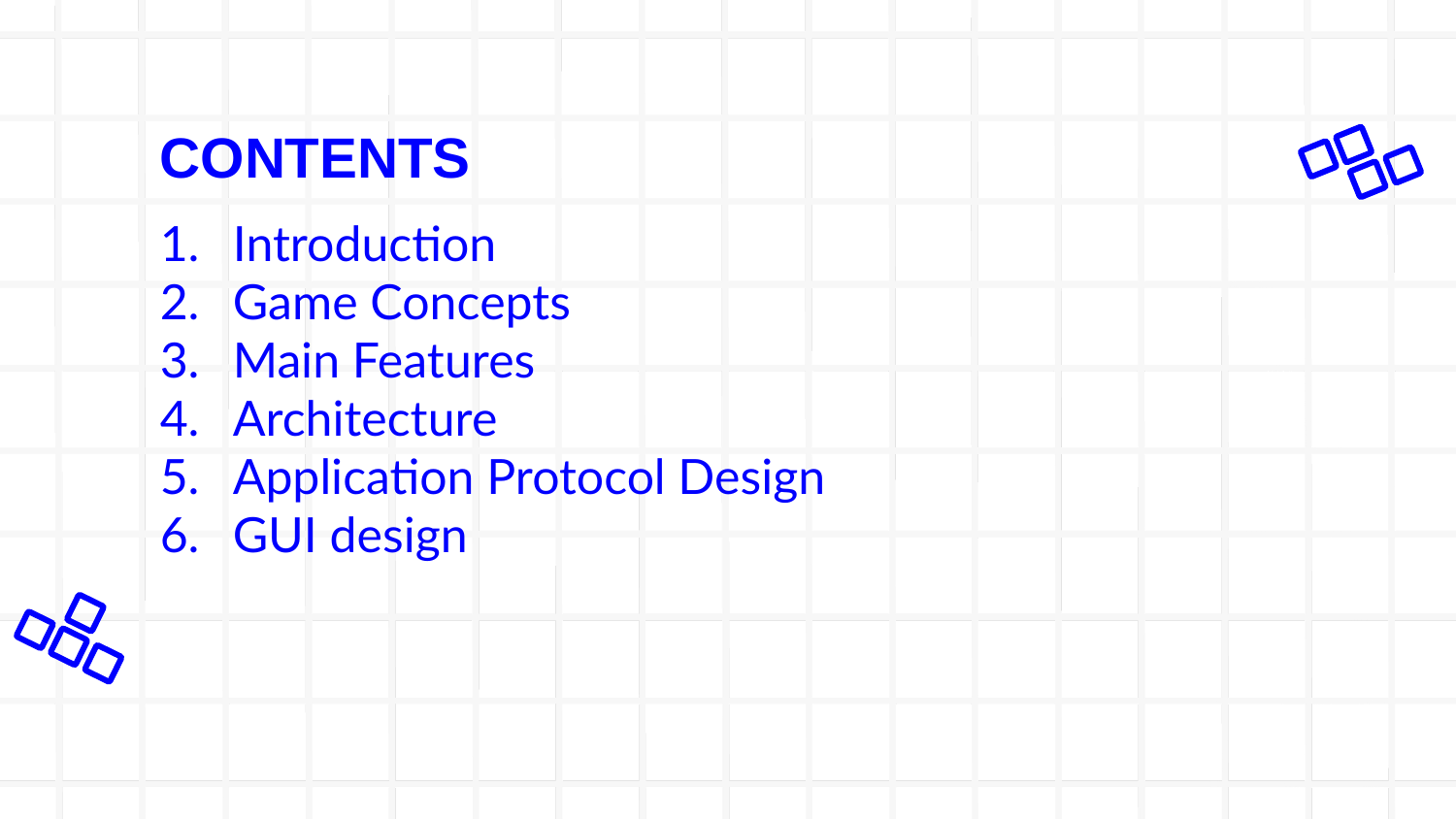

# CONTENTS
Introduction
Game Concepts
Main Features
Architecture
Application Protocol Design
GUI design